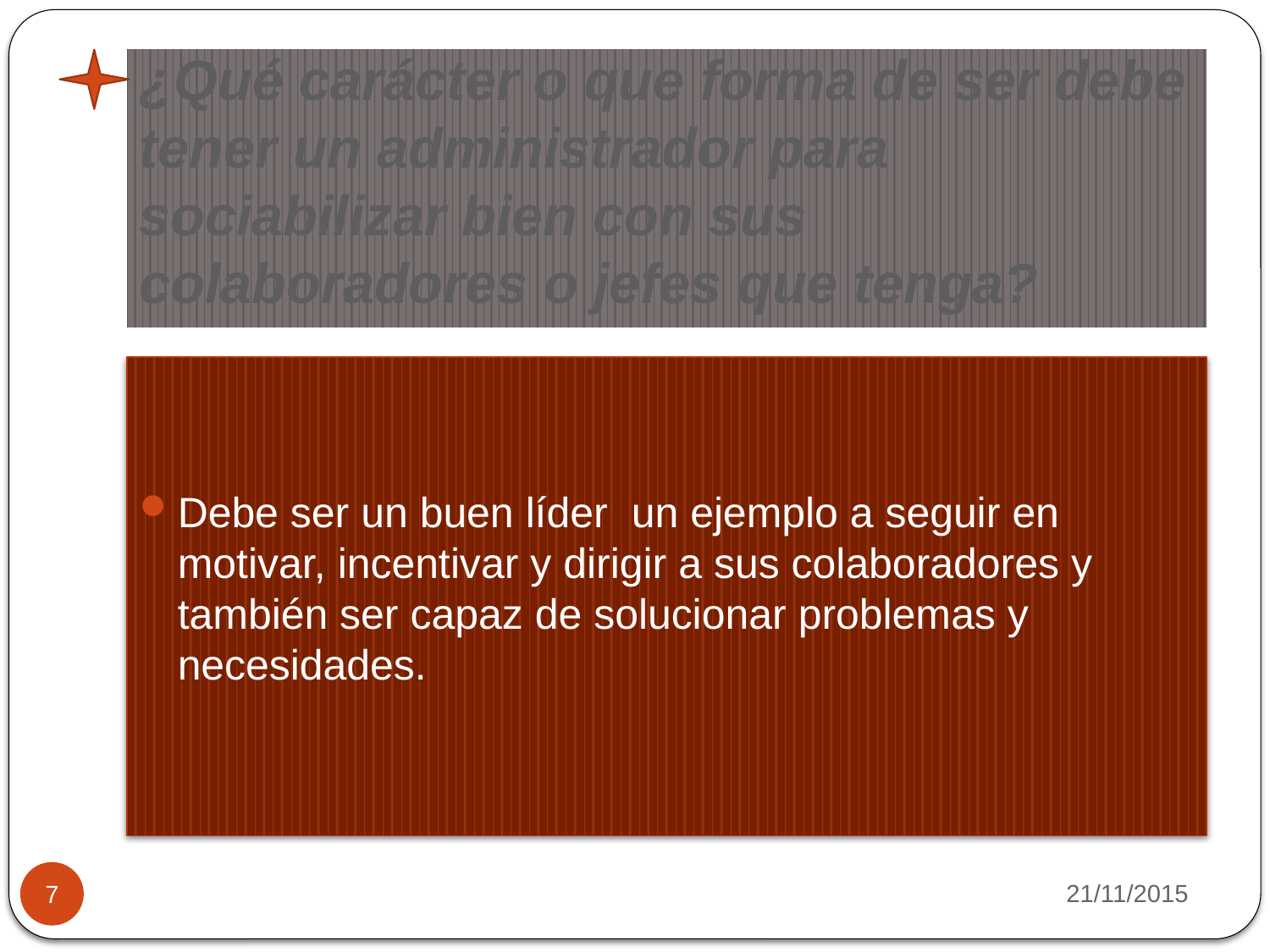

# ¿Qué carácter o que forma de ser debe tener un administrador para sociabilizar bien con sus colaboradores o jefes que tenga?

Debe ser un buen líder  un ejemplo a seguir en motivar, incentivar y dirigir a sus colaboradores y también ser capaz de solucionar problemas y necesidades.

21/11/2015
7